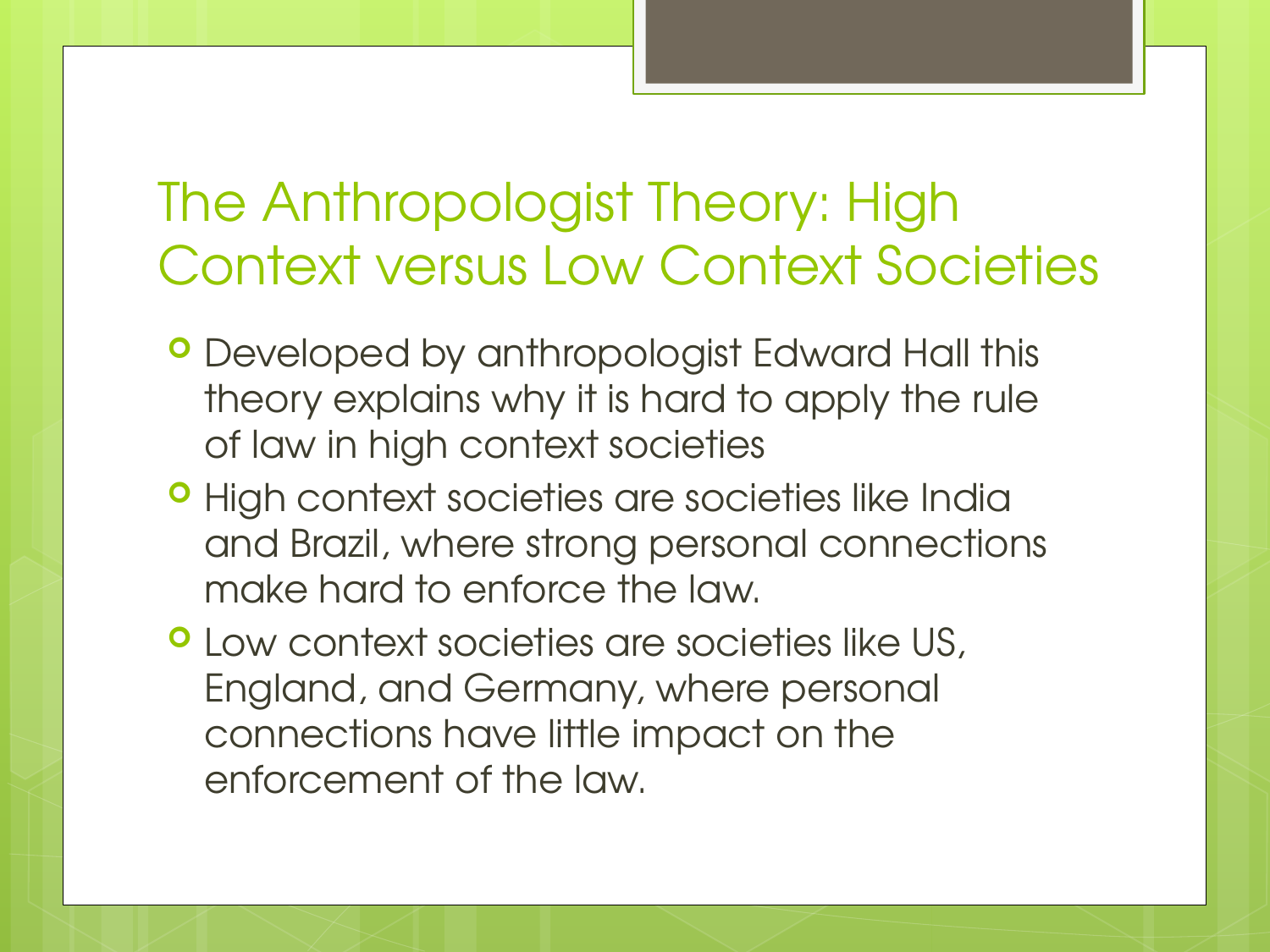

# The Anthropologist Theory: High Context versus Low Context Societies
Developed by anthropologist Edward Hall this theory explains why it is hard to apply the rule of law in high context societies
High context societies are societies like India and Brazil, where strong personal connections make hard to enforce the law.
Low context societies are societies like US, England, and Germany, where personal connections have little impact on the enforcement of the law.